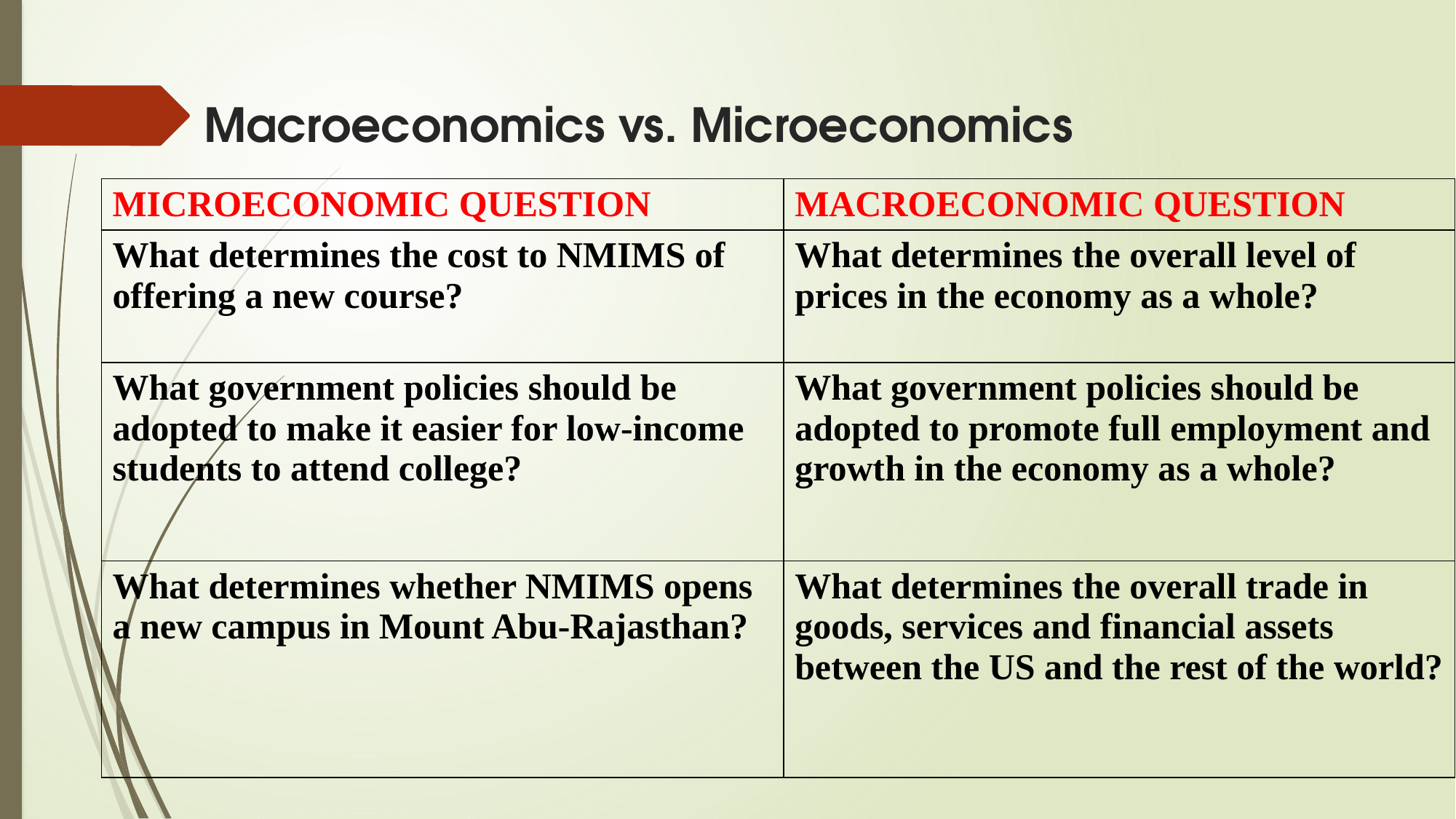

# Macroeconomics vs. Microeconomics
| MICROECONOMIC QUESTION | MACROECONOMIC QUESTION |
| --- | --- |
| What determines the cost to NMIMS of offering a new course? | What determines the overall level of prices in the economy as a whole? |
| What government policies should be adopted to make it easier for low-income students to attend college? | What government policies should be adopted to promote full employment and growth in the economy as a whole? |
| What determines whether NMIMS opens a new campus in Mount Abu-Rajasthan? | What determines the overall trade in goods, services and financial assets between the US and the rest of the world? |